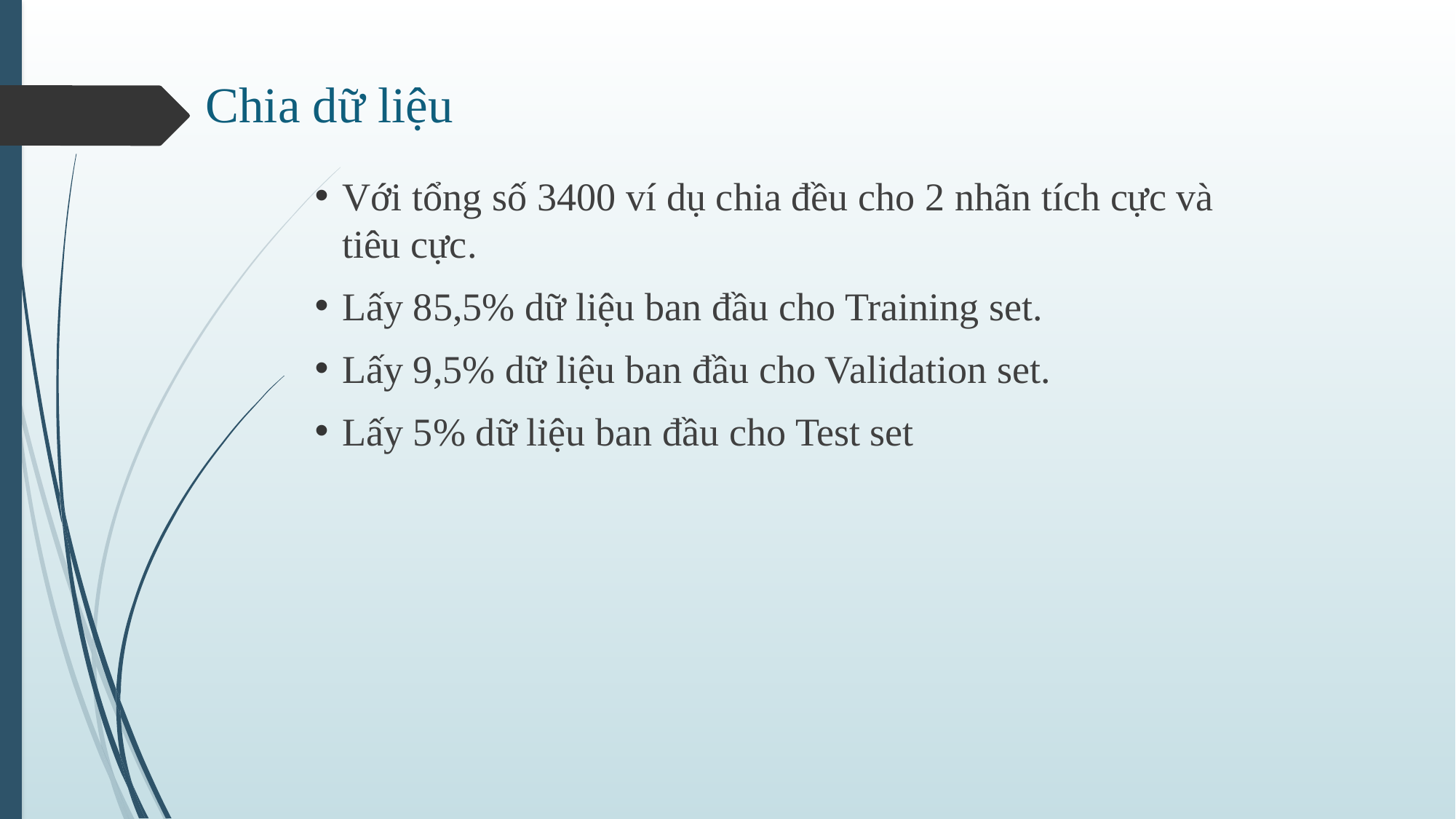

Chia dữ liệu
Với tổng số 3400 ví dụ chia đều cho 2 nhãn tích cực và tiêu cực.
Lấy 85,5% dữ liệu ban đầu cho Training set.
Lấy 9,5% dữ liệu ban đầu cho Validation set.
Lấy 5% dữ liệu ban đầu cho Test set